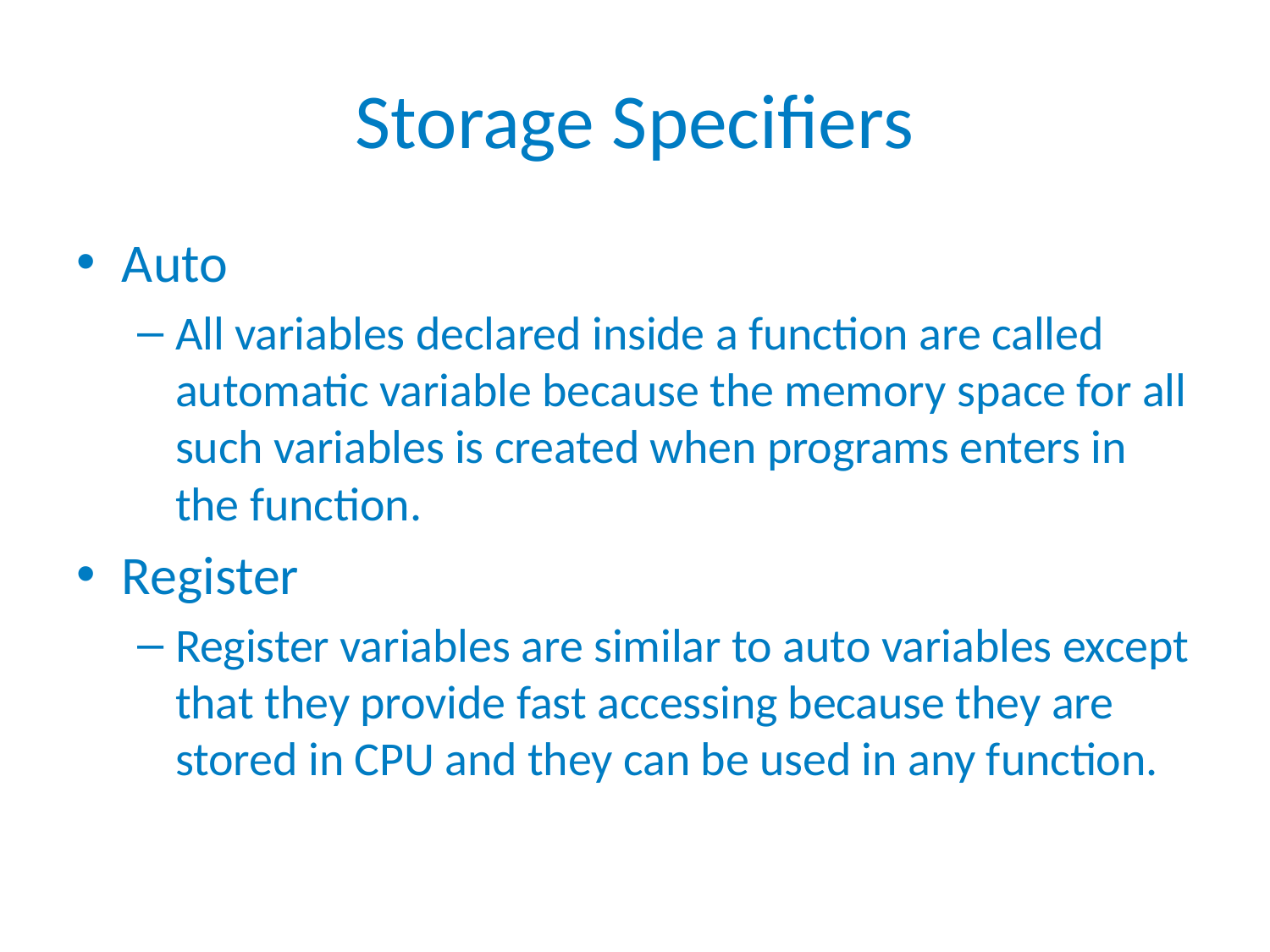

# Storage Specifiers
Auto
All variables declared inside a function are called automatic variable because the memory space for all such variables is created when programs enters in the function.
Register
Register variables are similar to auto variables except that they provide fast accessing because they are stored in CPU and they can be used in any function.